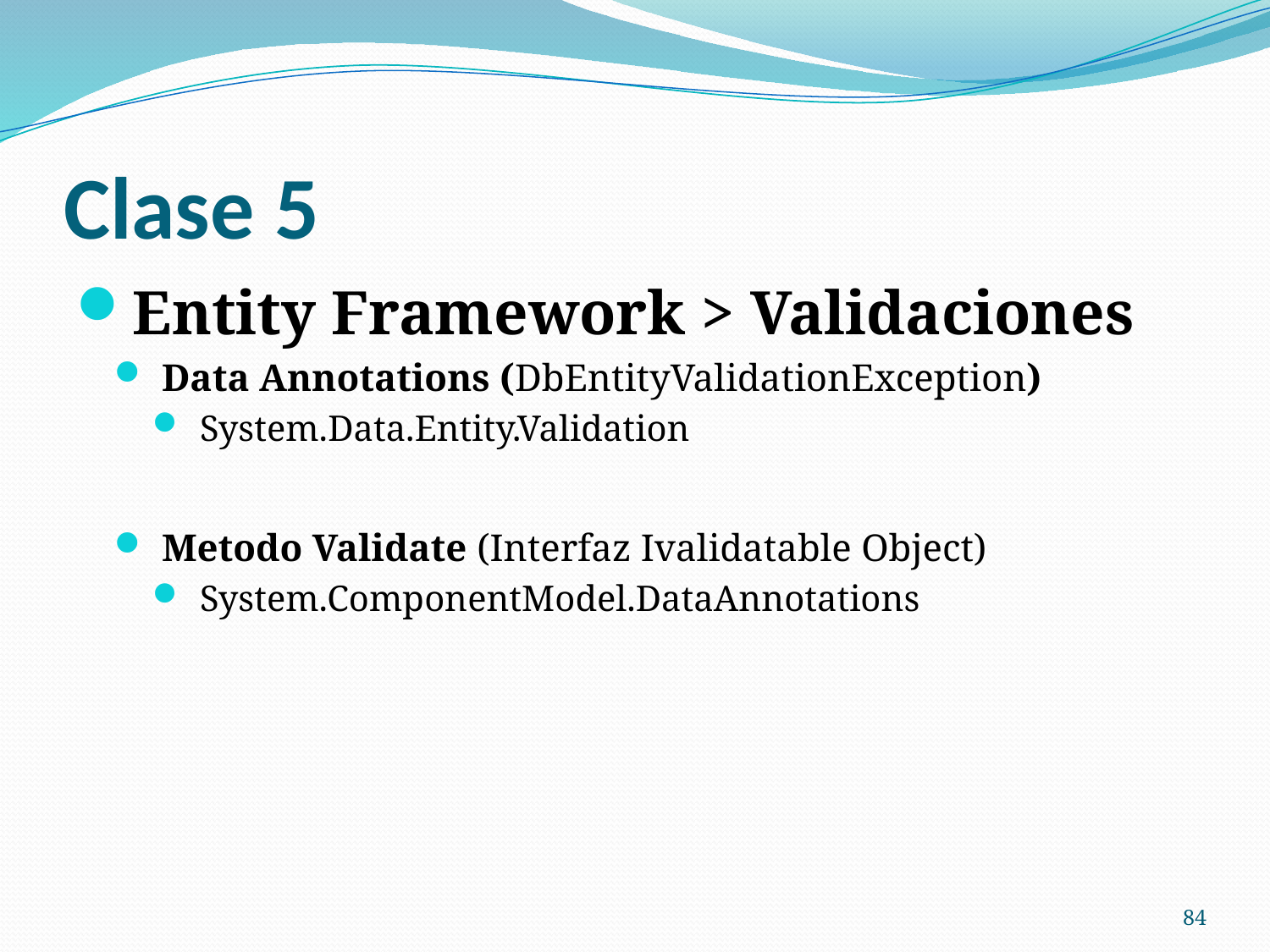

# Clase 5
Entity Framework > Validaciones
Data Annotations (DbEntityValidationException)
System.Data.Entity.Validation

Metodo Validate (Interfaz Ivalidatable Object)
System.ComponentModel.DataAnnotations
84